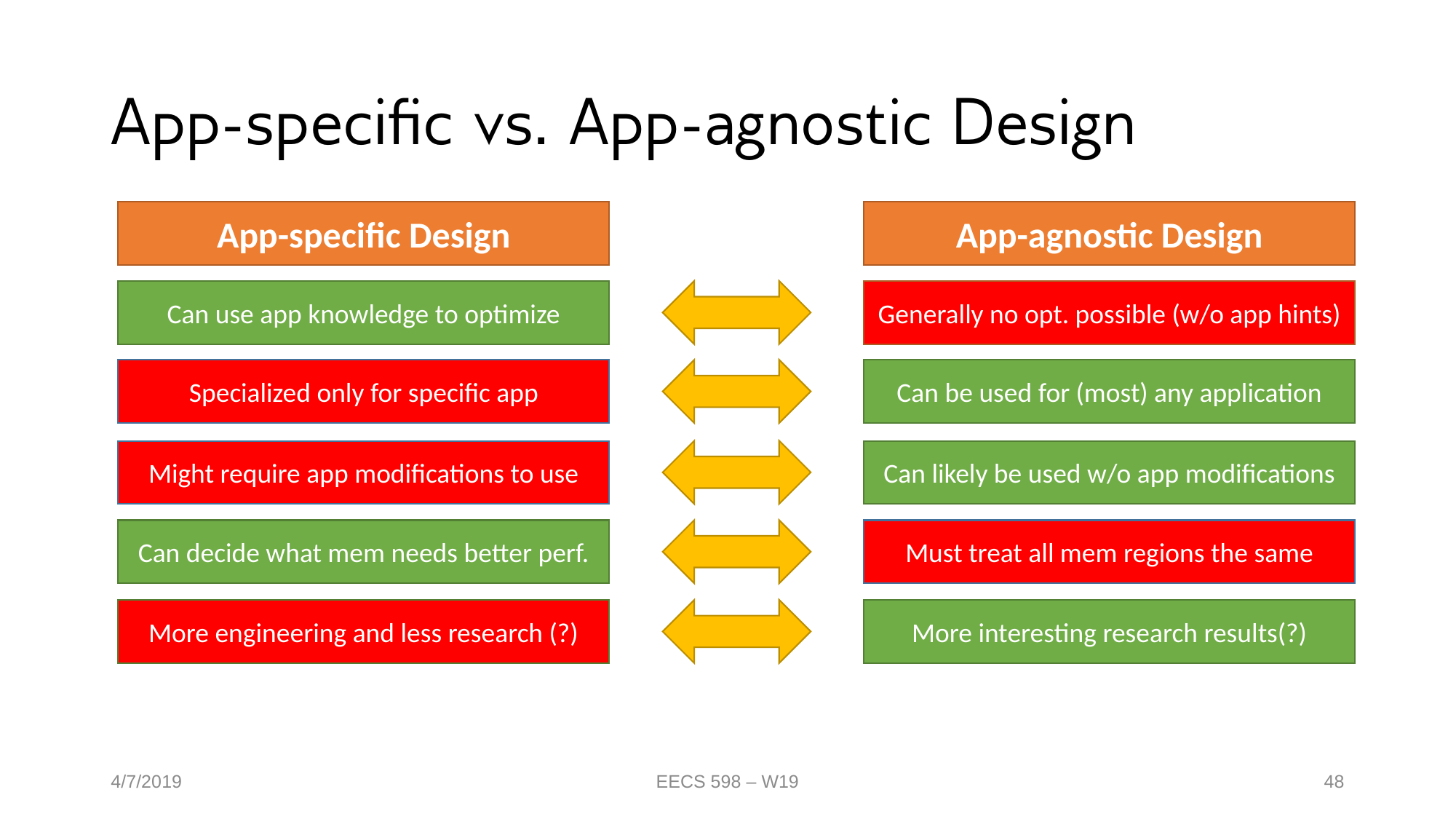

# App-specific vs. App-agnostic Design
App-specific Design
App-agnostic Design

Can use app knowledge to optimize
Generally no opt. possible (w/o app hints)

Specialized only for specific app
Can be used for (most) any application

Might require app modifications to use
Can likely be used w/o app modifications

Can decide what mem needs better perf.
Must treat all mem regions the same

More engineering and less research (?)
More interesting research results(?)
4/7/2019
EECS 598 – W19
48